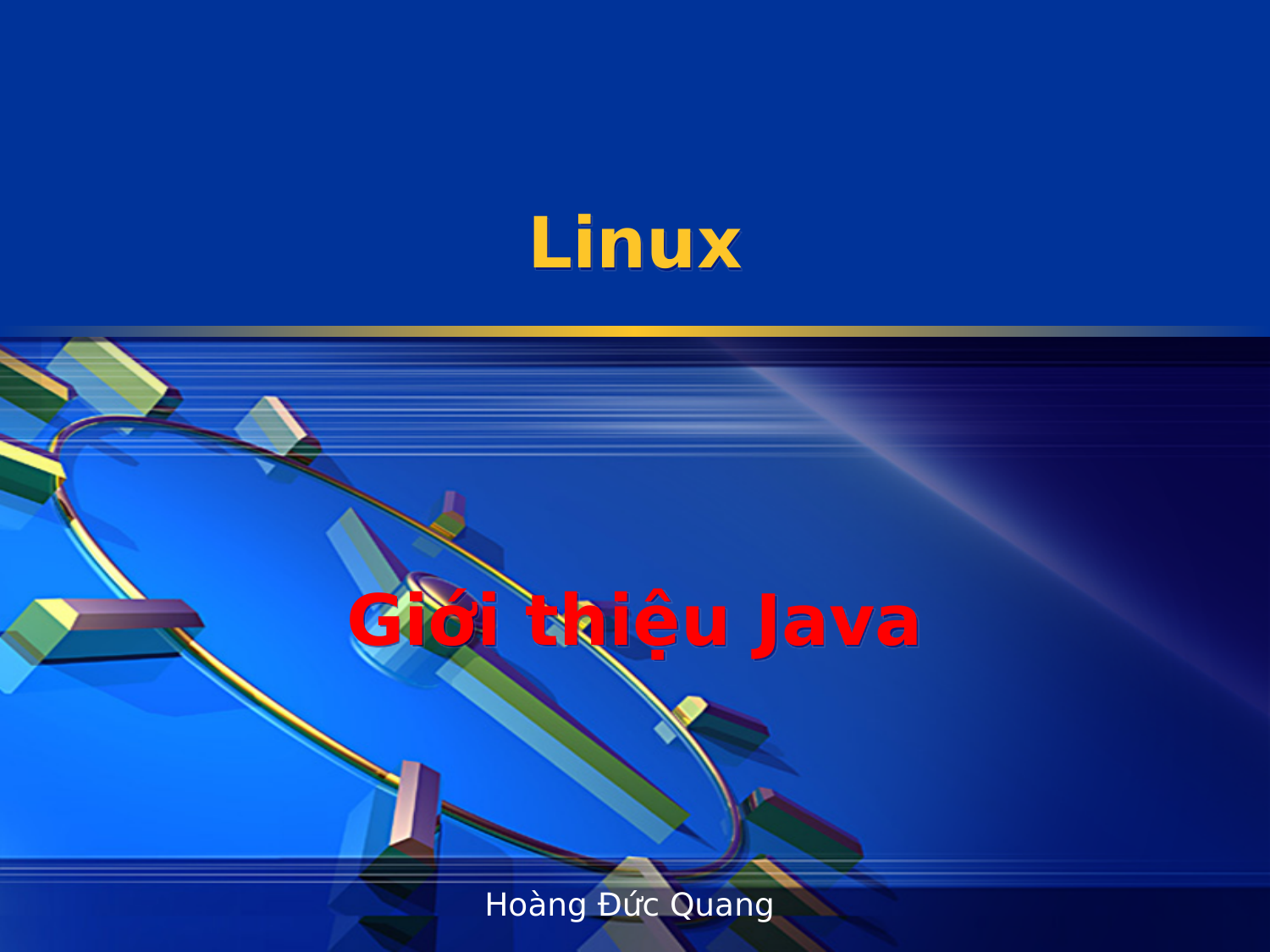

# Linux
Giới thiệu Java
Hoàng Đức Quang